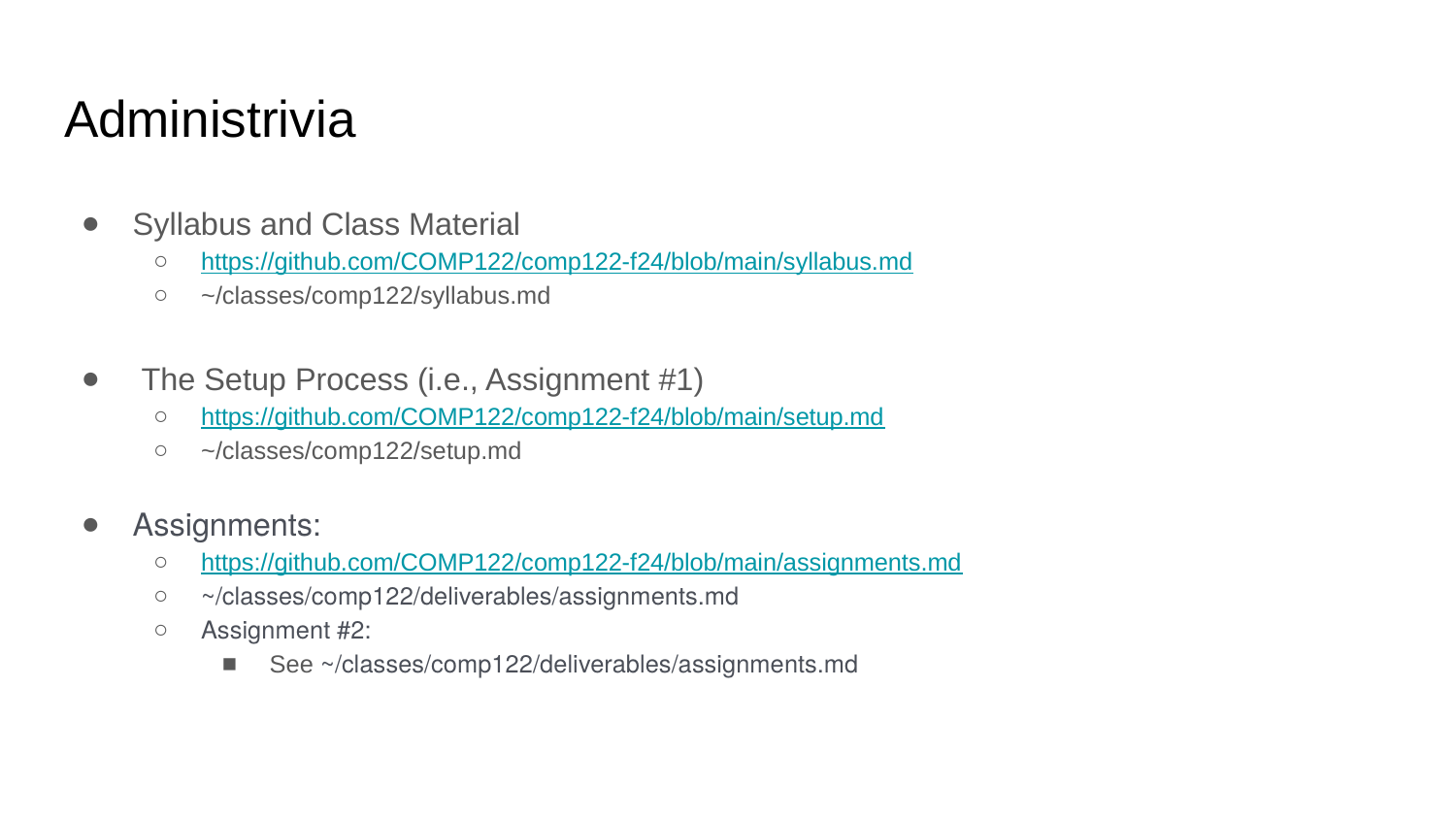

# Administrivia
Syllabus and Class Material
https://github.com/COMP122/comp122-f24/blob/main/syllabus.md
~/classes/comp122/syllabus.md

 The Setup Process (i.e., Assignment #1)
https://github.com/COMP122/comp122-f24/blob/main/setup.md
~/classes/comp122/setup.md
Assignments:
https://github.com/COMP122/comp122-f24/blob/main/assignments.md
~/classes/comp122/deliverables/assignments.md
Assignment #2:
See ~/classes/comp122/deliverables/assignments.md